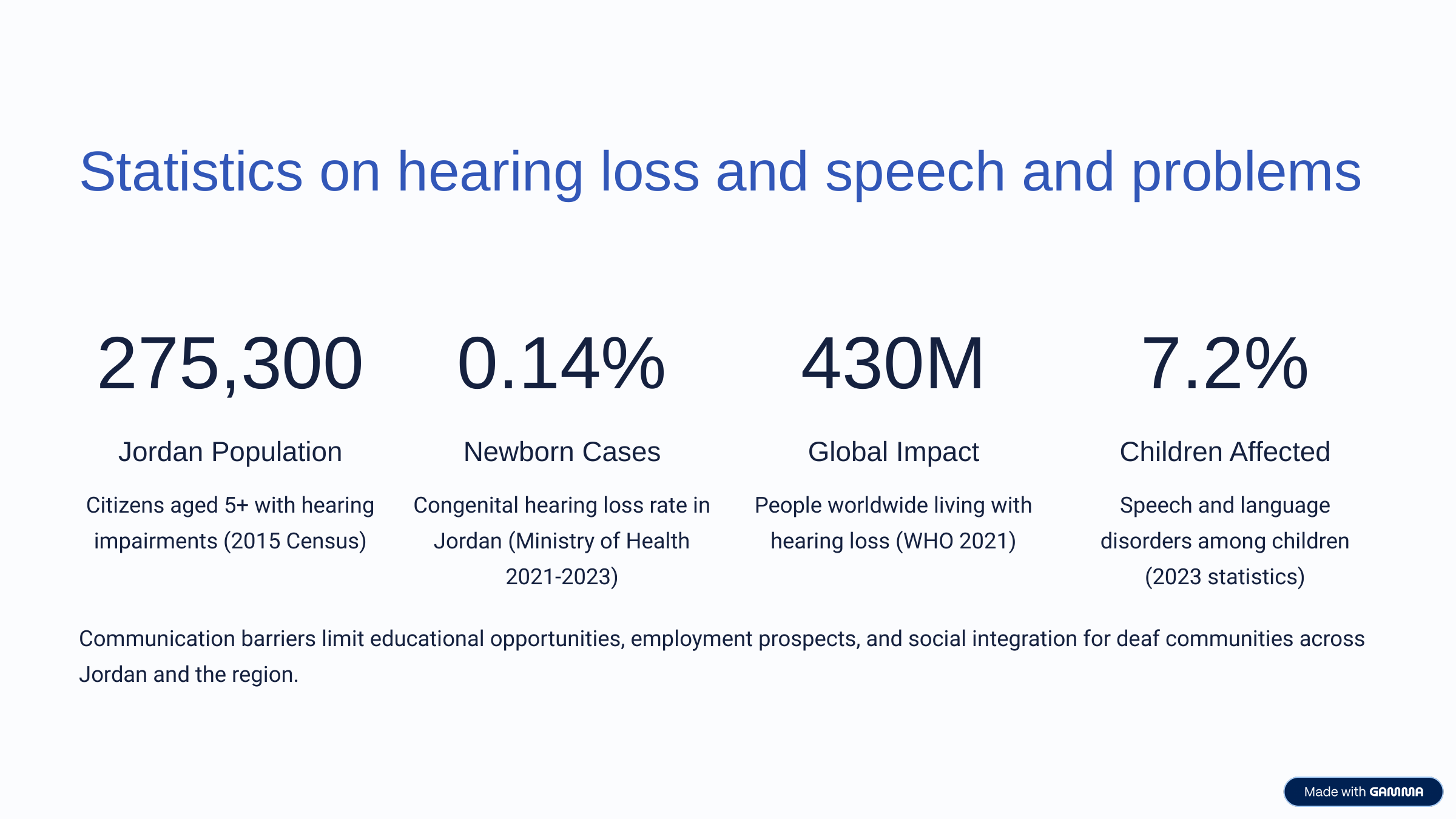

Statistics on hearing loss and speech and problems
275,300
0.14%
430M
7.2%
Jordan Population
Newborn Cases
Global Impact
Children Affected
Citizens aged 5+ with hearing impairments (2015 Census)
Congenital hearing loss rate in Jordan (Ministry of Health 2021-2023)
People worldwide living with hearing loss (WHO 2021)
Speech and language disorders among children (2023 statistics)
Communication barriers limit educational opportunities, employment prospects, and social integration for deaf communities across Jordan and the region.